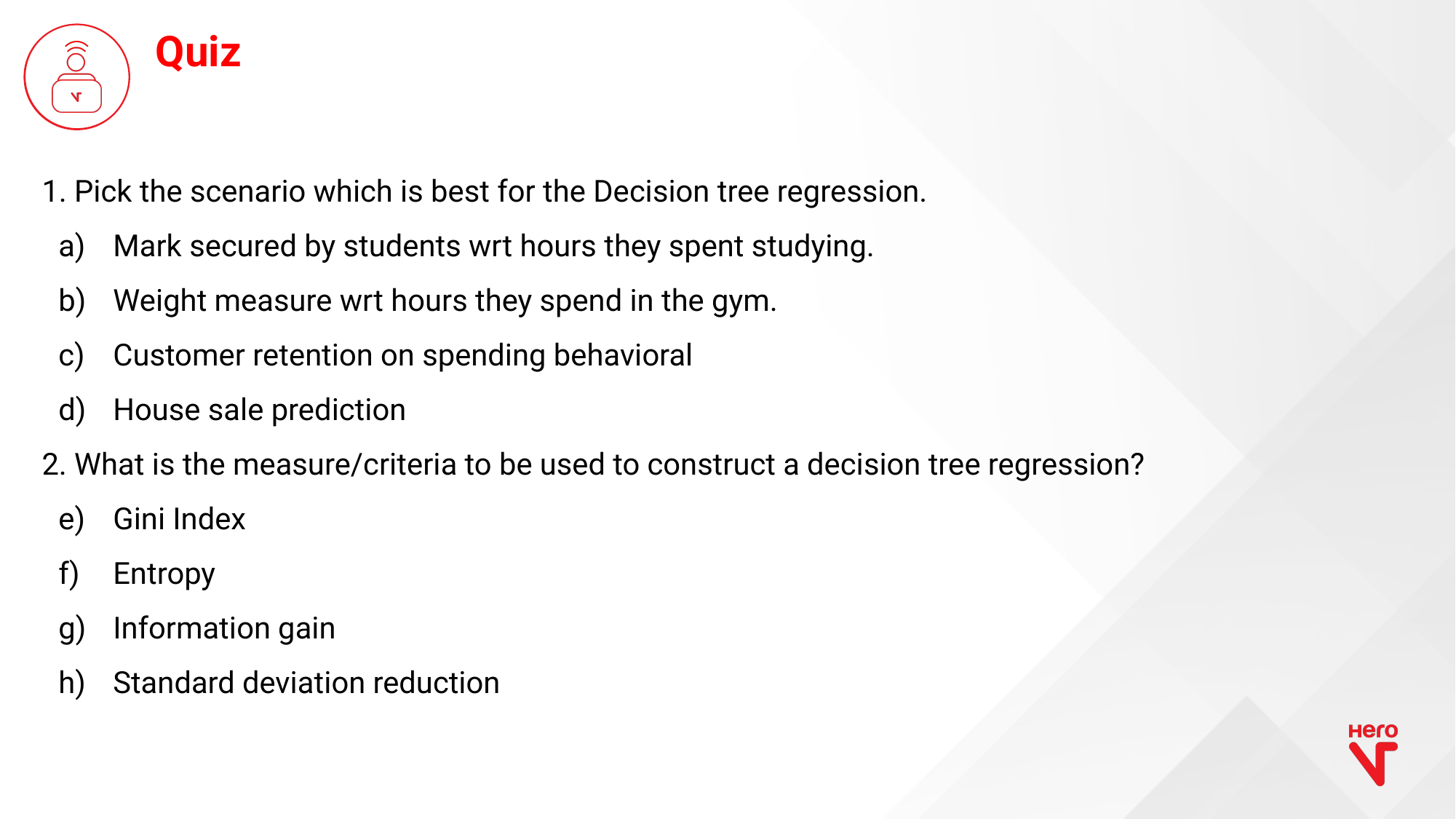

Quiz
1. Pick the scenario which is best for the Decision tree regression.
Mark secured by students wrt hours they spent studying.
Weight measure wrt hours they spend in the gym.
Customer retention on spending behavioral
House sale prediction
2. What is the measure/criteria to be used to construct a decision tree regression?
Gini Index
Entropy
Information gain
Standard deviation reduction